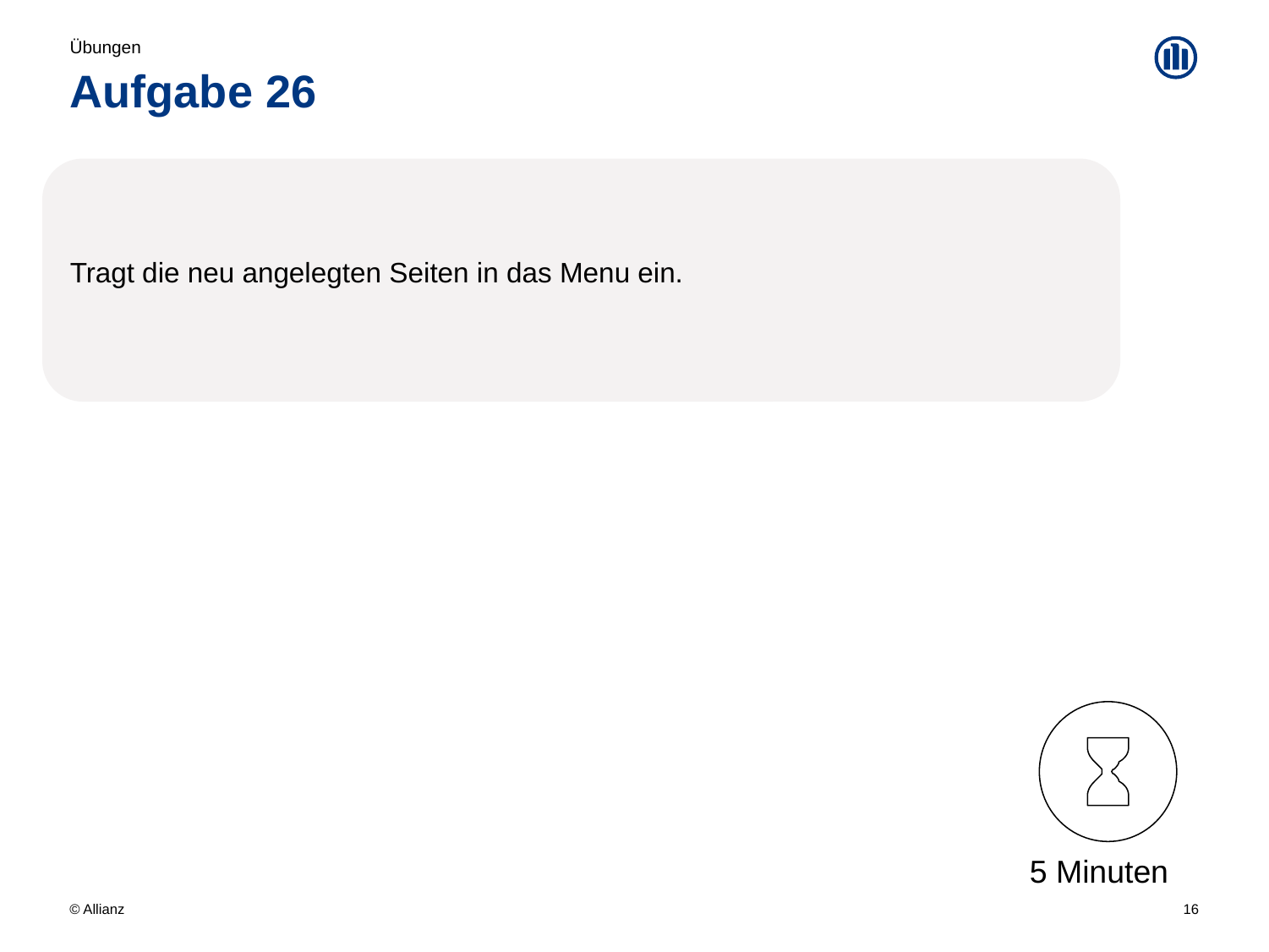

Übungen
# Aufgabe 26

Tragt die neu angelegten Seiten in das Menu ein.

5 Minuten
16